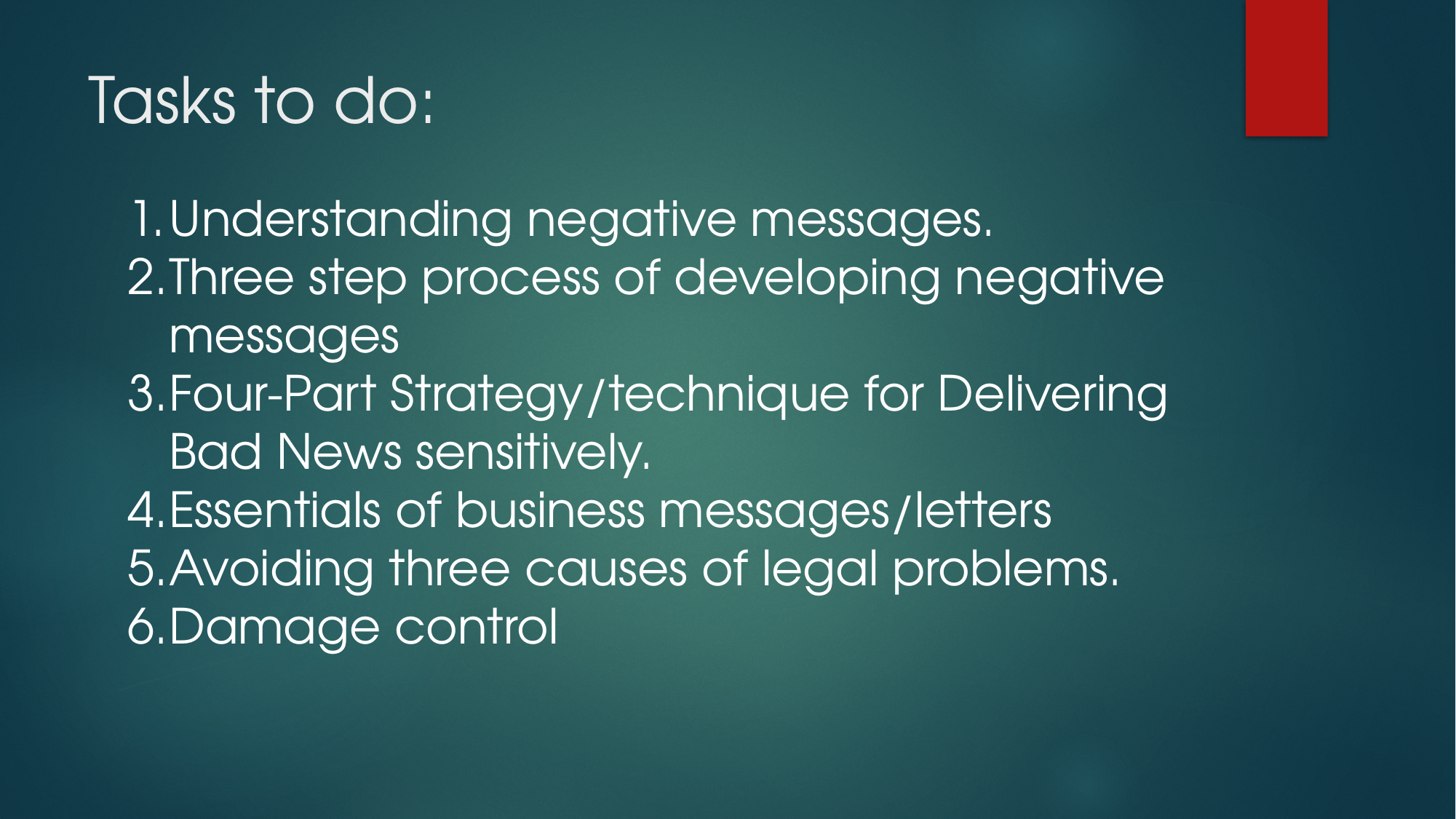

# Tasks to do:
Understanding negative messages.
Three step process of developing negative messages
Four-Part Strategy/technique for Delivering Bad News sensitively.
Essentials of business messages/letters
Avoiding three causes of legal problems.
Damage control